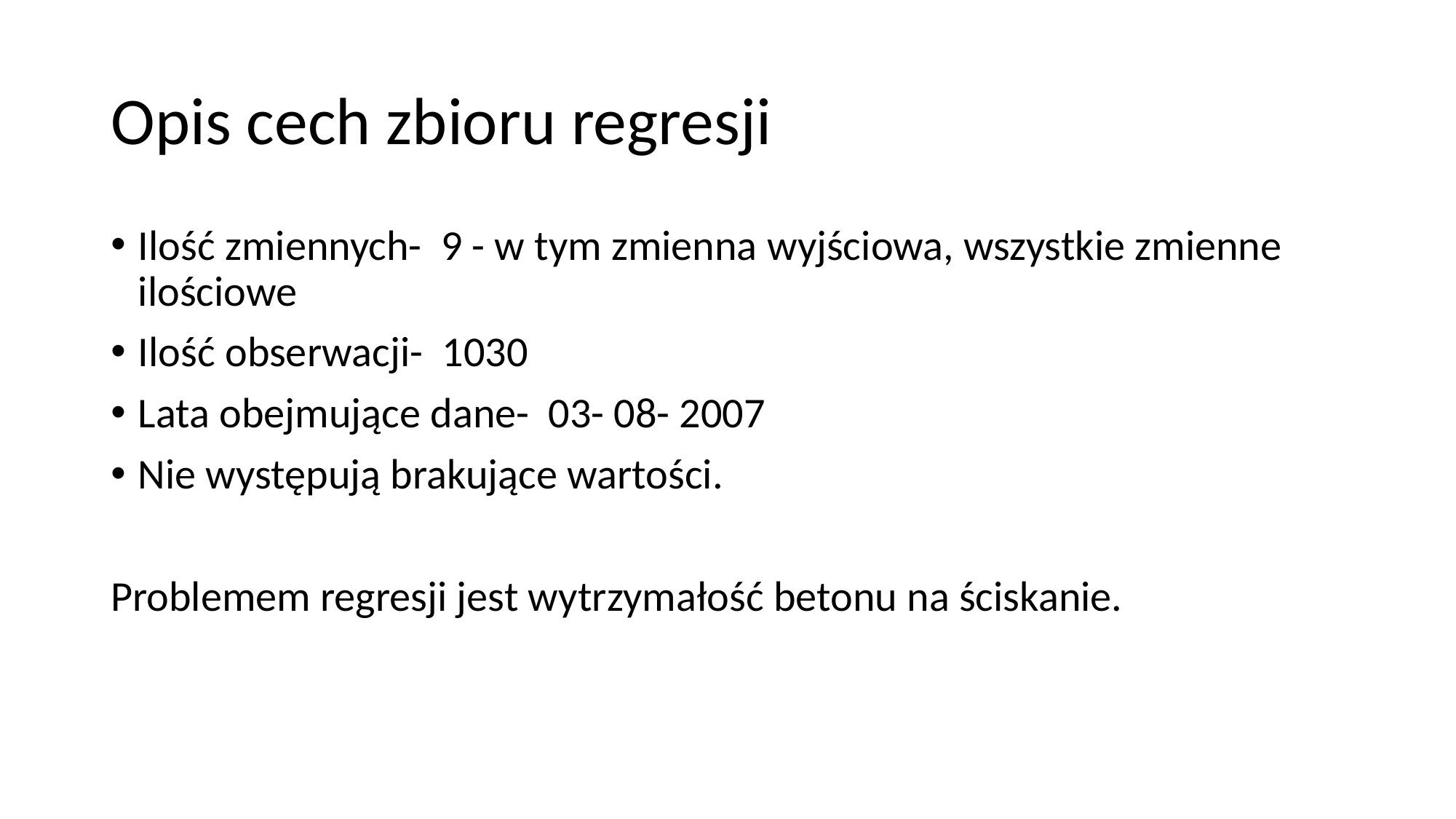

# Opis cech zbioru regresji
Ilość zmiennych-  9 - w tym zmienna wyjściowa, wszystkie zmienne ilościowe
Ilość obserwacji-  1030
Lata obejmujące dane-  03- 08- 2007
Nie występują brakujące wartości.

Problemem regresji jest wytrzymałość betonu na ściskanie.